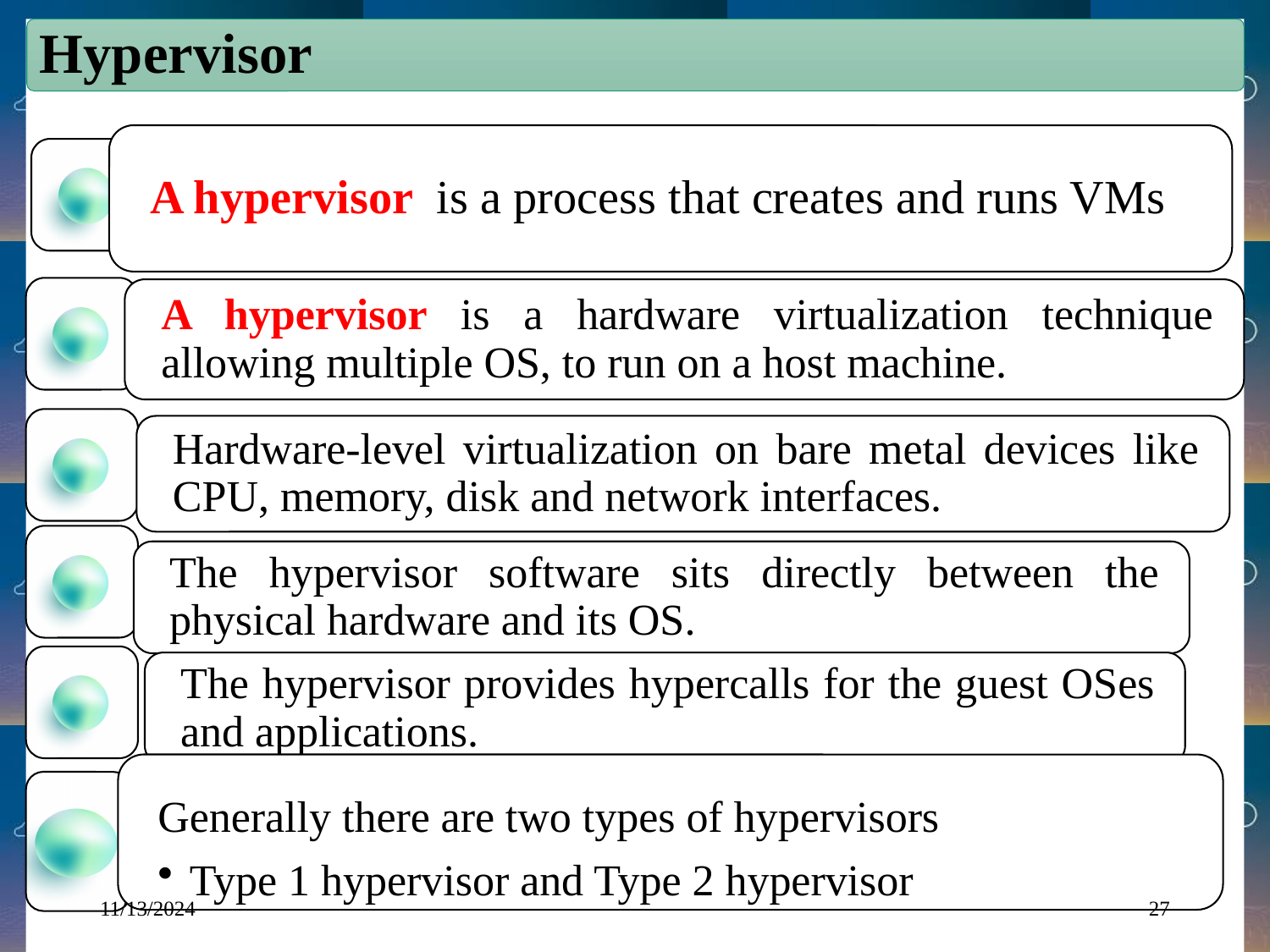

Hypervisor
A hypervisor  is a process that creates and runs VMs
A hypervisor is a hardware virtualization technique allowing multiple OS, to run on a host machine.
Hardware-level virtualization on bare metal devices like CPU, memory, disk and network interfaces.
The hypervisor software sits directly between the physical hardware and its OS.
The hypervisor provides hypercalls for the guest OSes and applications.
Generally there are two types of hypervisors
Type 1 hypervisor and Type 2 hypervisor
11/13/2024
27